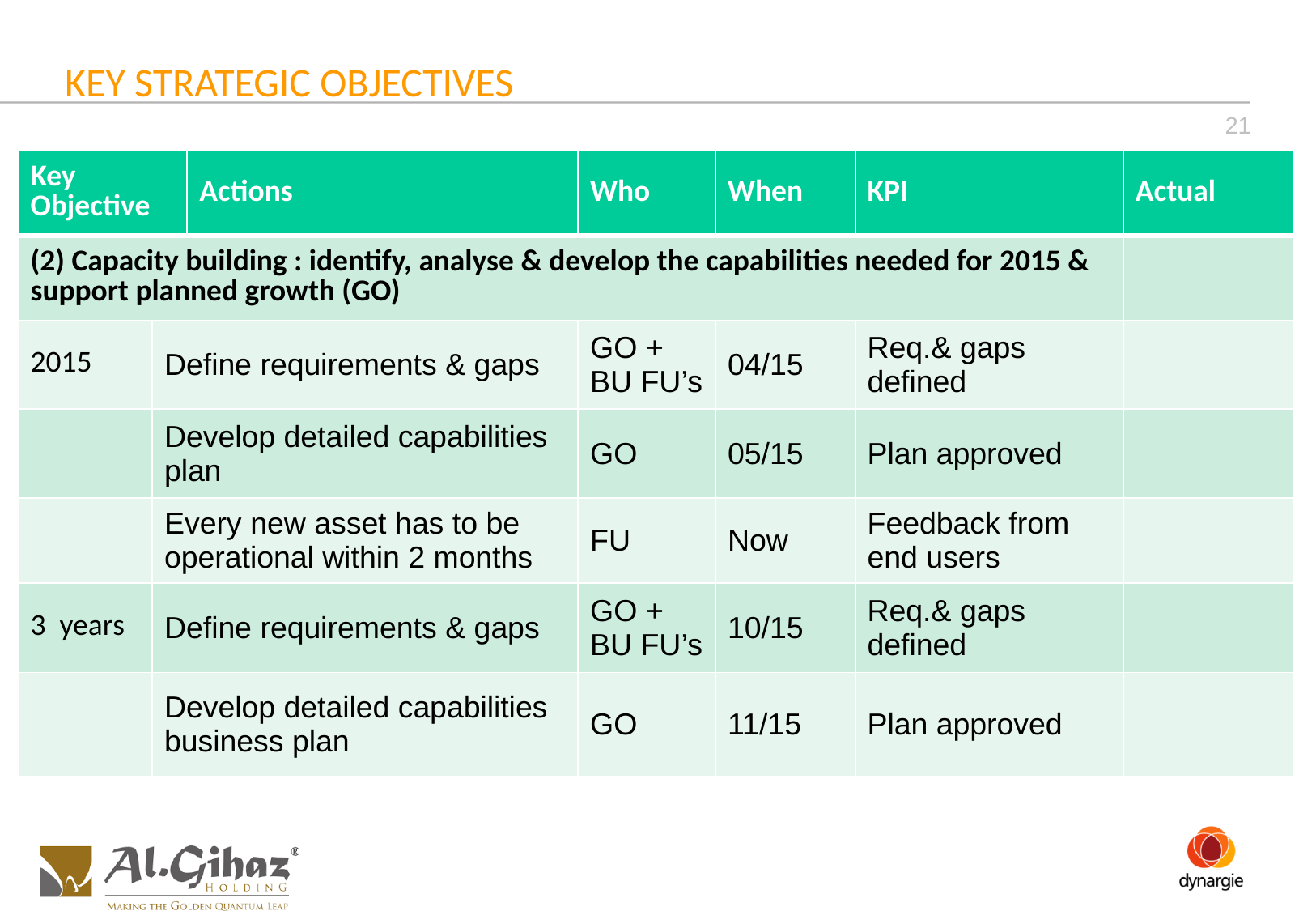

0
KEY STRATEGIC OBJECTIVES
21
| Key Objective |  | Actions | Who | When | KPI | Actual |
| --- | --- | --- | --- | --- | --- | --- |
| (2) Capacity building : identify, analyse & develop the capabilities needed for 2015 & support planned growth (GO) |  |  |  |  |  |  |
| 2015 | Define requirements & gaps |  | GO + BU FU’s | 04/15 | Req.& gaps defined |  |
|  | Develop detailed capabilities plan |  | GO | 05/15 | Plan approved |  |
|  | Every new asset has to be operational within 2 months |  | FU | Now | Feedback from end users |  |
| 3 years | Define requirements & gaps |  | GO + BU FU’s | 10/15 | Req.& gaps defined |  |
|  | Develop detailed capabilities business plan |  | GO | 11/15 | Plan approved |  |